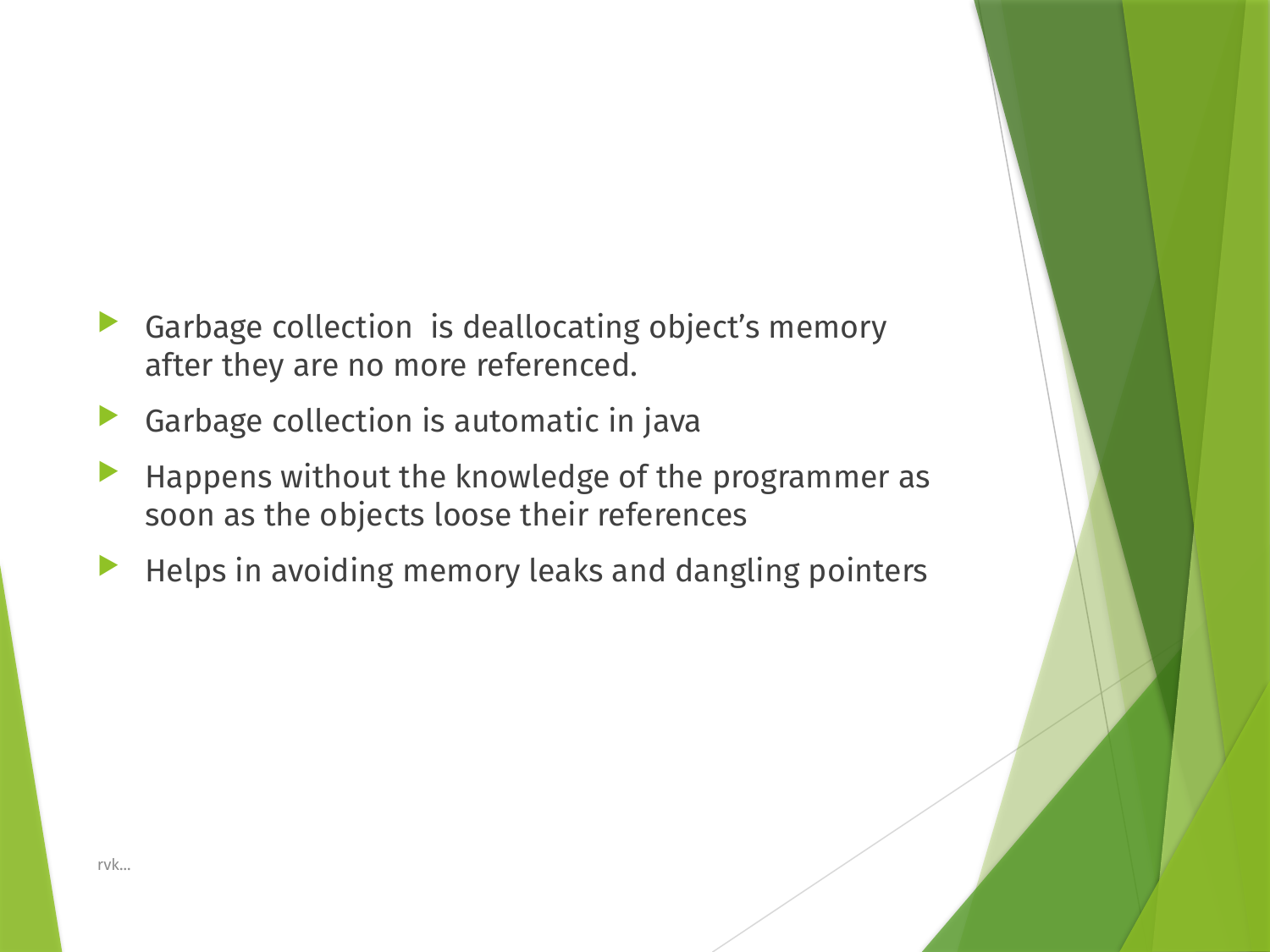

#
Garbage collection  is deallocating object’s memory after they are no more referenced.
Garbage collection is automatic in java
Happens without the knowledge of the programmer as soon as the objects loose their references
Helps in avoiding memory leaks and dangling pointers
rvk...